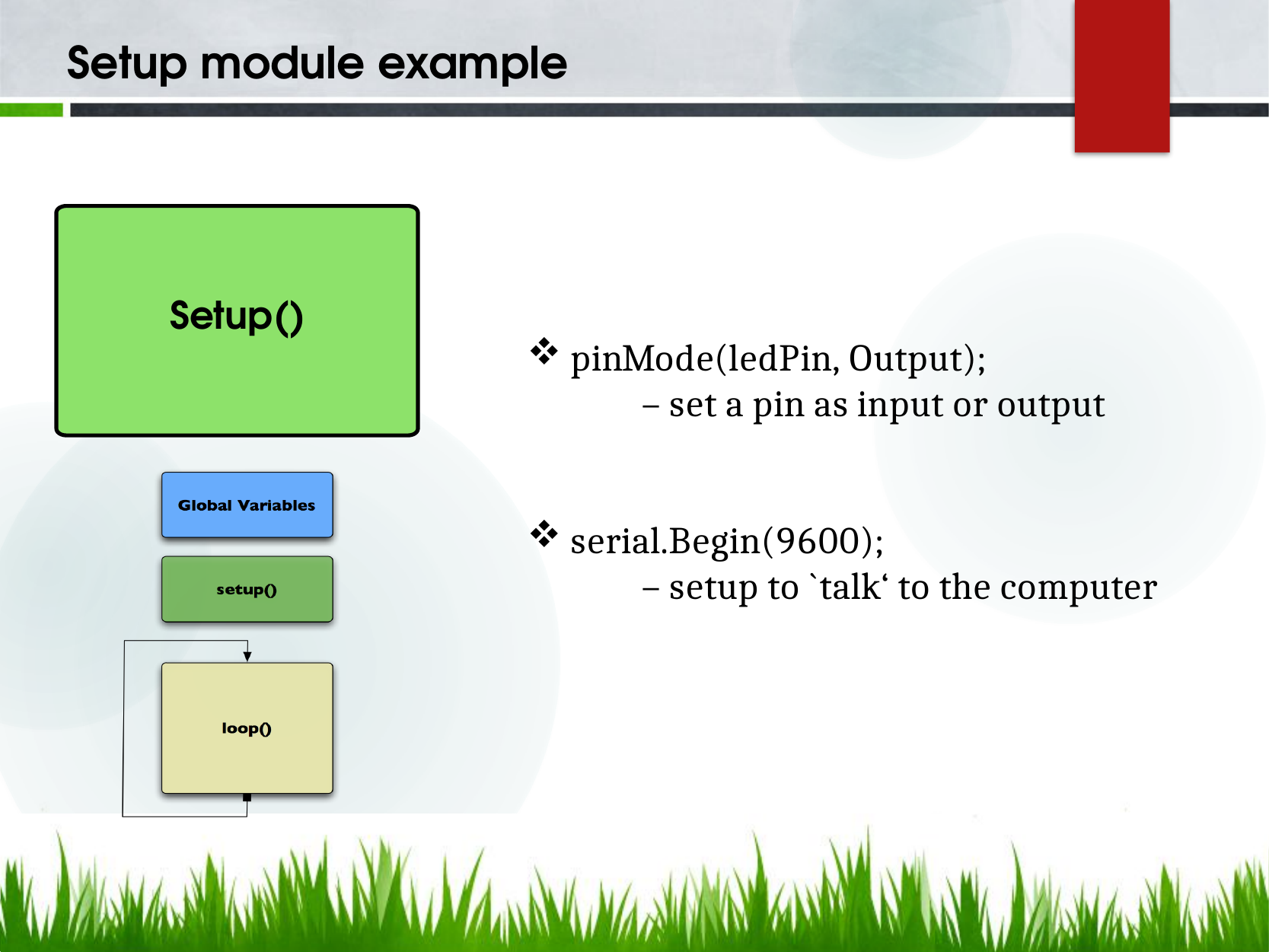

Setup module example

pinMode(ledPin, Output);
	– set a pin as input or output

serial.Begin(9600);
	– setup to `talk‘ to the computer

Setup()